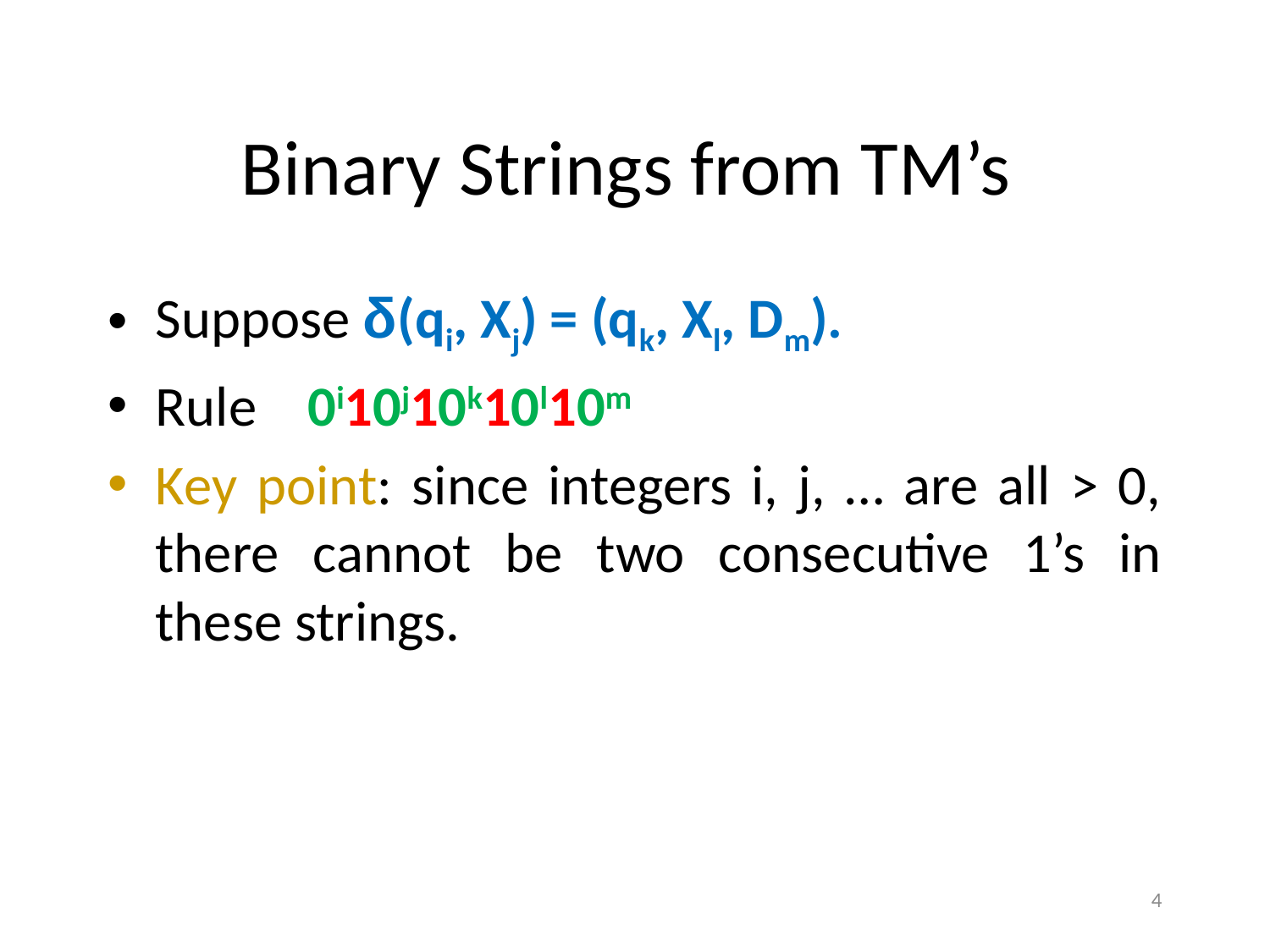

# Binary Strings from TM’s
Suppose δ(qi, Xj) = (qk, Xl, Dm).
Rule    0i10j10k10l10m
Key point: since integers i, j, … are all > 0, there cannot be two consecutive 1’s in these strings.
4